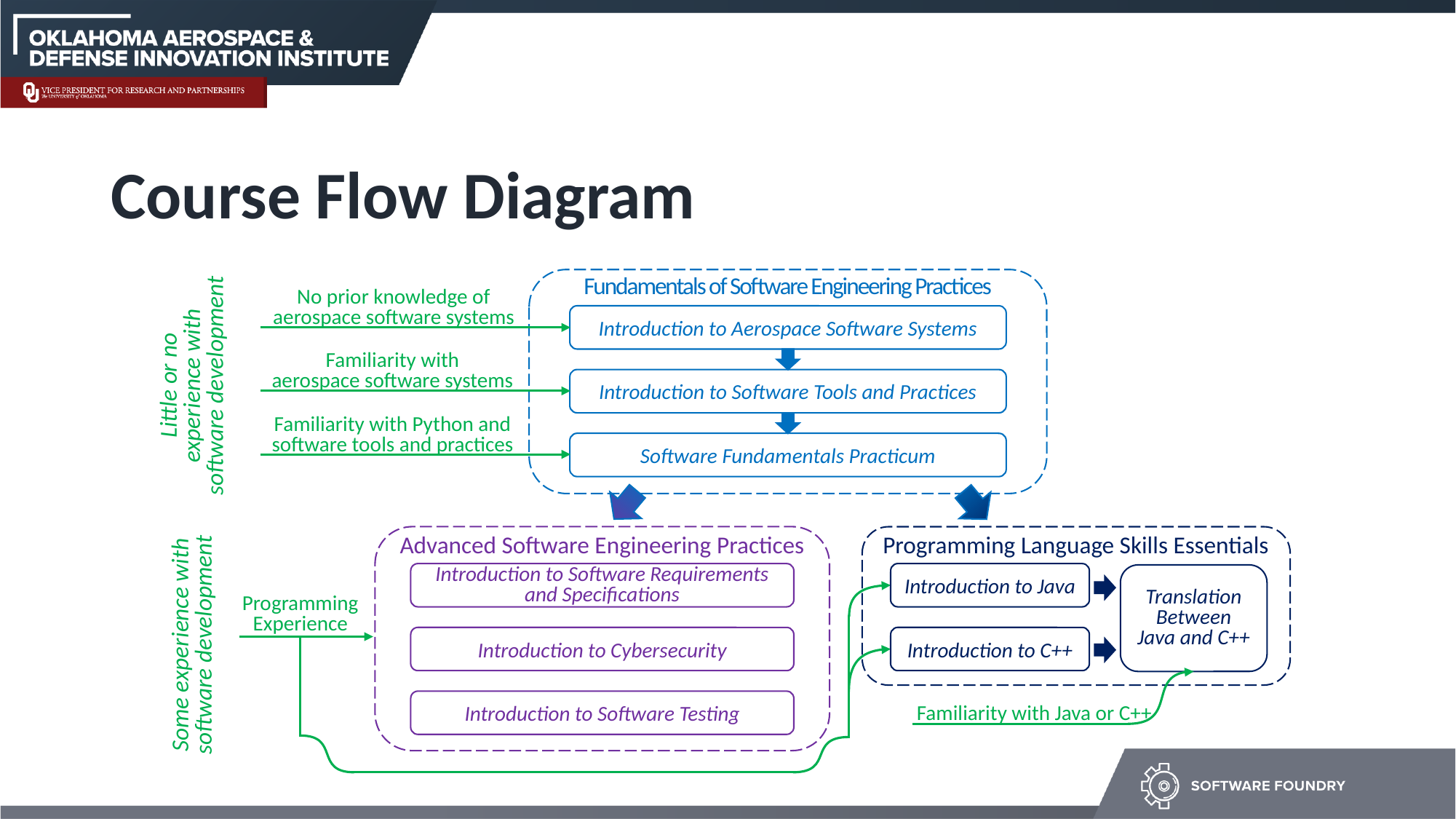

# Course Flow Diagram
Fundamentals of Software Engineering Practices

Introduction to Aerospace Software Systems

Introduction to Software Tools and Practices

Software Fundamentals Practicum
No prior knowledge of
aerospace software systems
Familiarity with
aerospace software systems
Little or no
experience with
software development
Familiarity with Python and
software tools and practices

Advanced Software Engineering Practices

Introduction to Software Requirements and Specifications
Introduction to Cybersecurity
Introduction to Software Testing
Programming Language Skills Essentials

Introduction to Java
Translation Between Java and C++

Introduction to C++

Familiarity with Java or C++

Programming Experience
Some experience with
software development